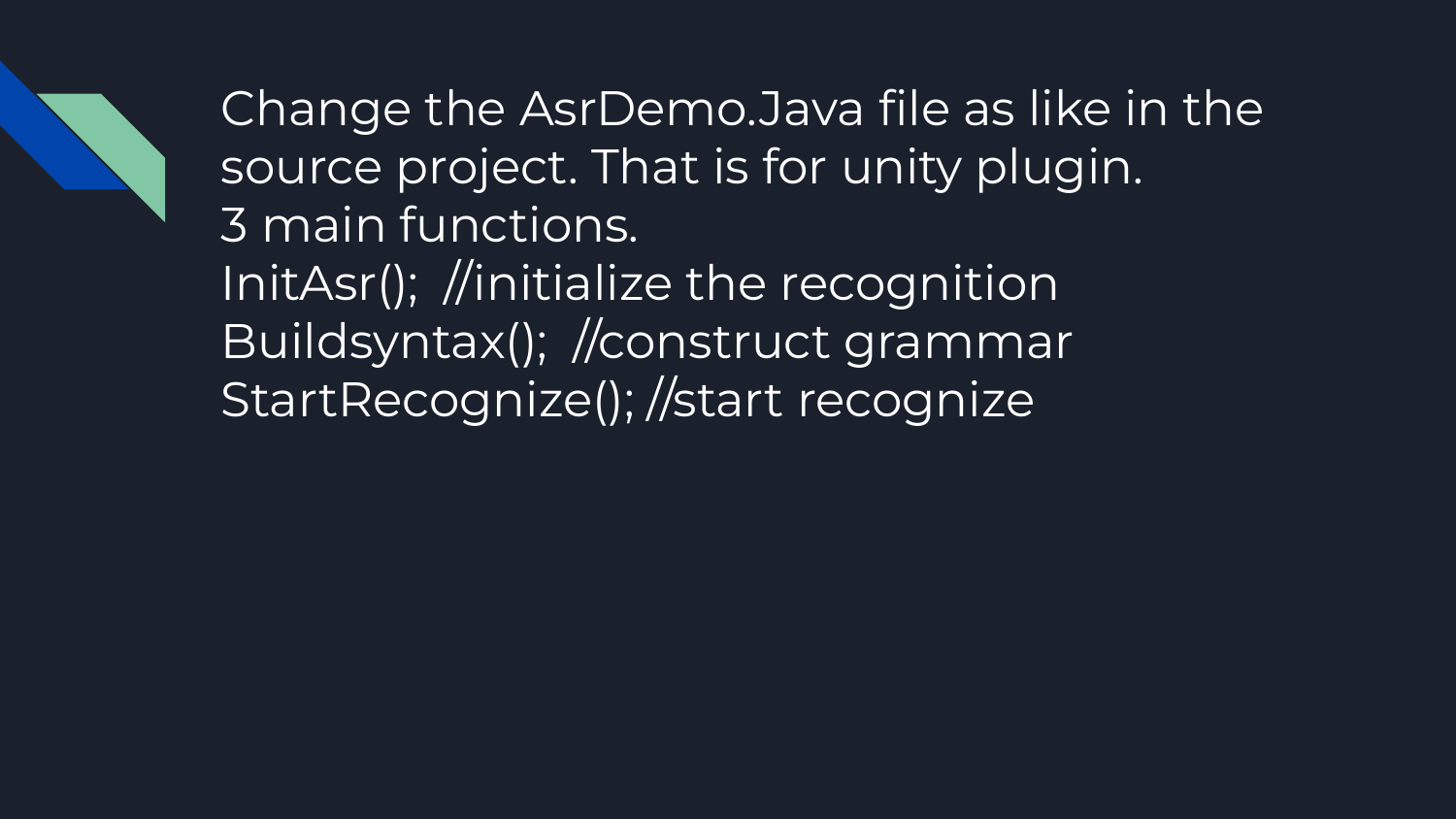

# Change the AsrDemo.Java file as like in the source project. That is for unity plugin.
3 main functions.
InitAsr();  //initialize the recognition
Buildsyntax();  //construct grammar
StartRecognize(); //start recognize